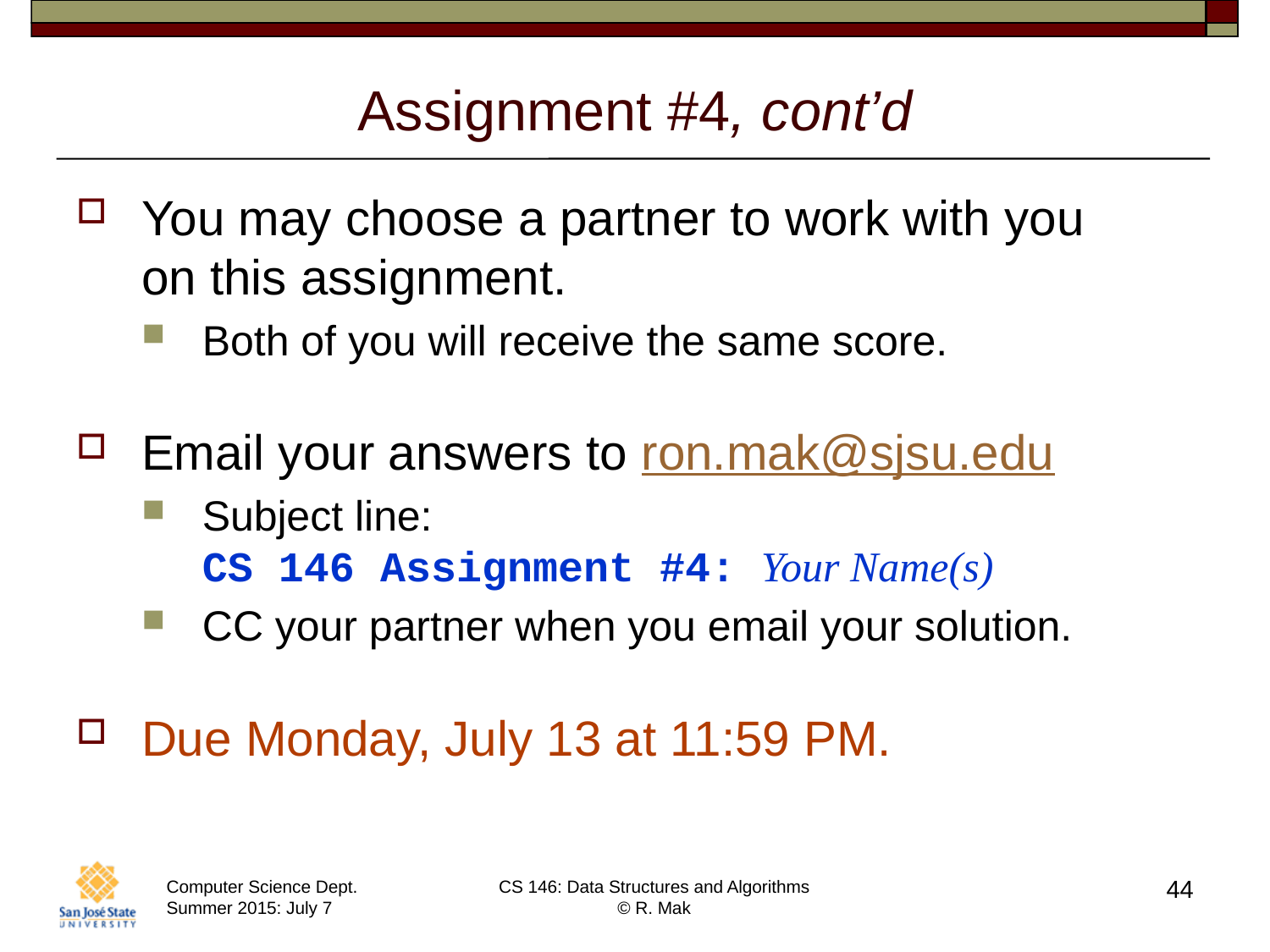

# Assignment #4, cont’d
You may choose a partner to work with you
on this assignment.
Both of you will receive the same score.

Email your answers to ron.mak@sjsu.edu
Subject line:
CS 146 Assignment #4: Your Name(s)
CC your partner when you email your solution.

Due Monday, July 13 at 11:59 PM.
44